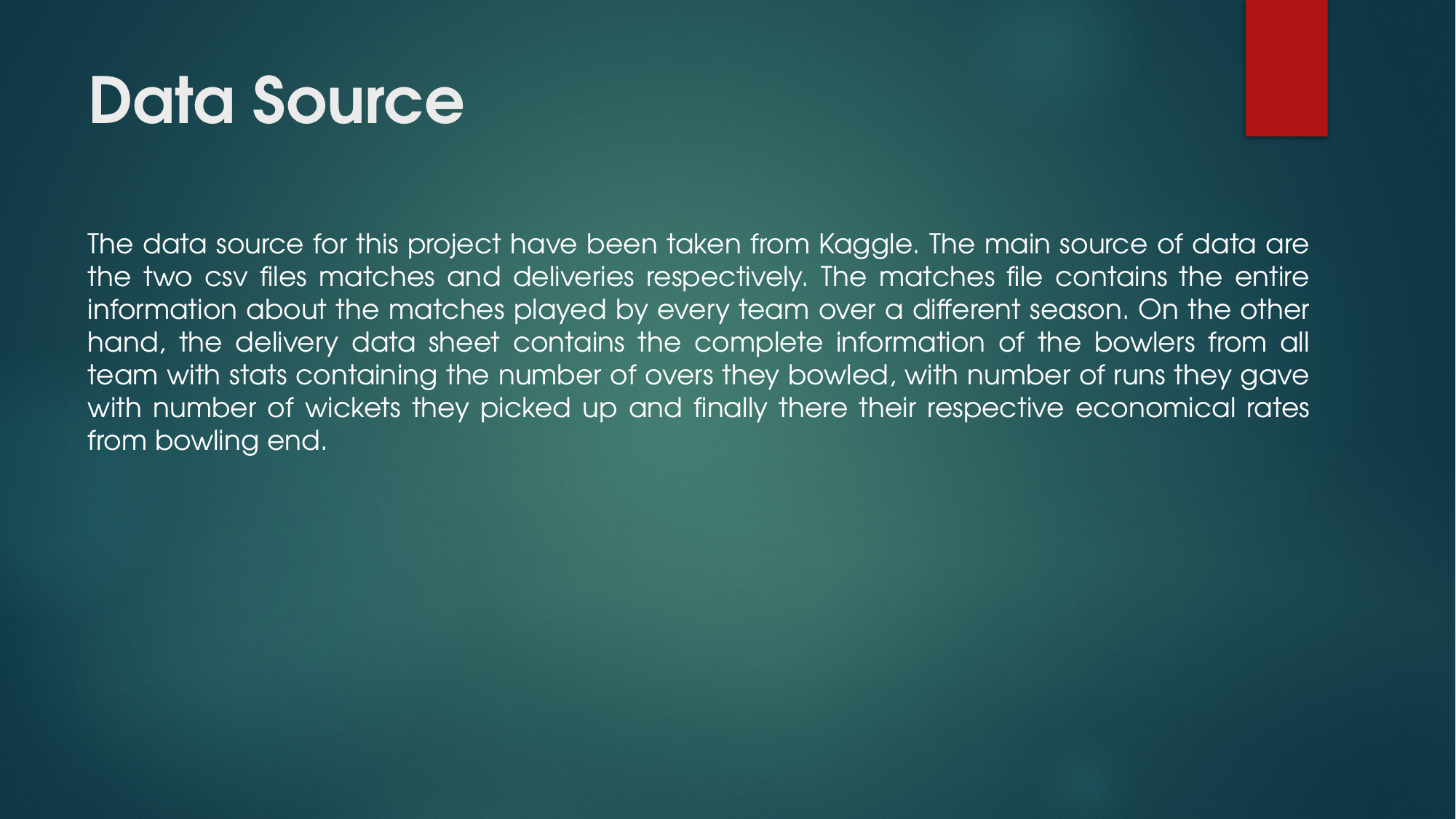

# Data Source
The data source for this project have been taken from Kaggle. The main source of data are the two csv files matches and deliveries respectively. The matches file contains the entire information about the matches played by every team over a different season. On the other hand, the delivery data sheet contains the complete information of the bowlers from all team with stats containing the number of overs they bowled, with number of runs they gave with number of wickets they picked up and finally there their respective economical rates from bowling end.